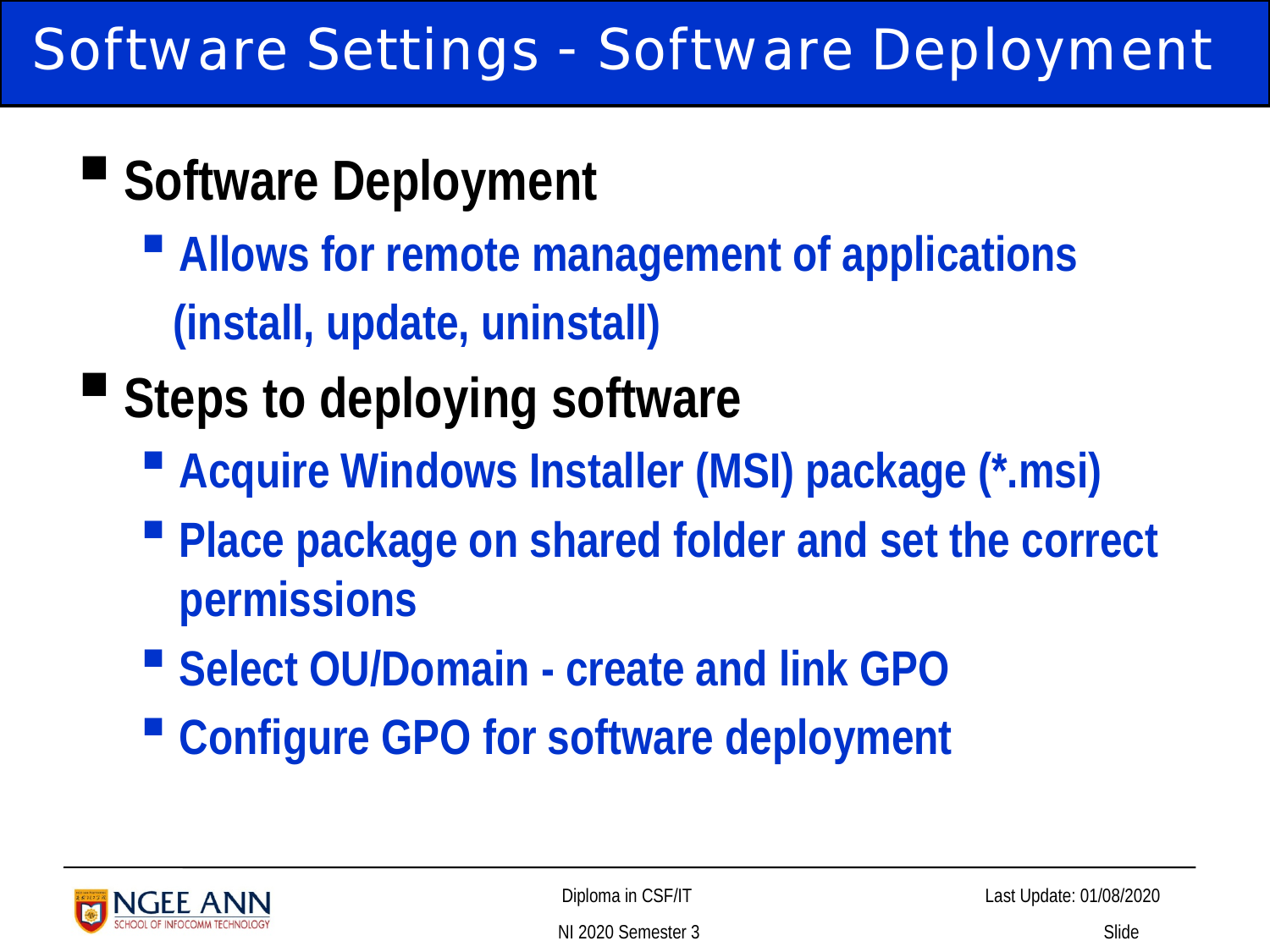

# Software Settings - Software Deployment
Software Deployment
Allows for remote management of applications
   (install, update, uninstall)
Steps to deploying software
Acquire Windows Installer (MSI) package (*.msi)
Place package on shared folder and set the correct permissions
Select OU/Domain - create and link GPO
Configure GPO for software deployment